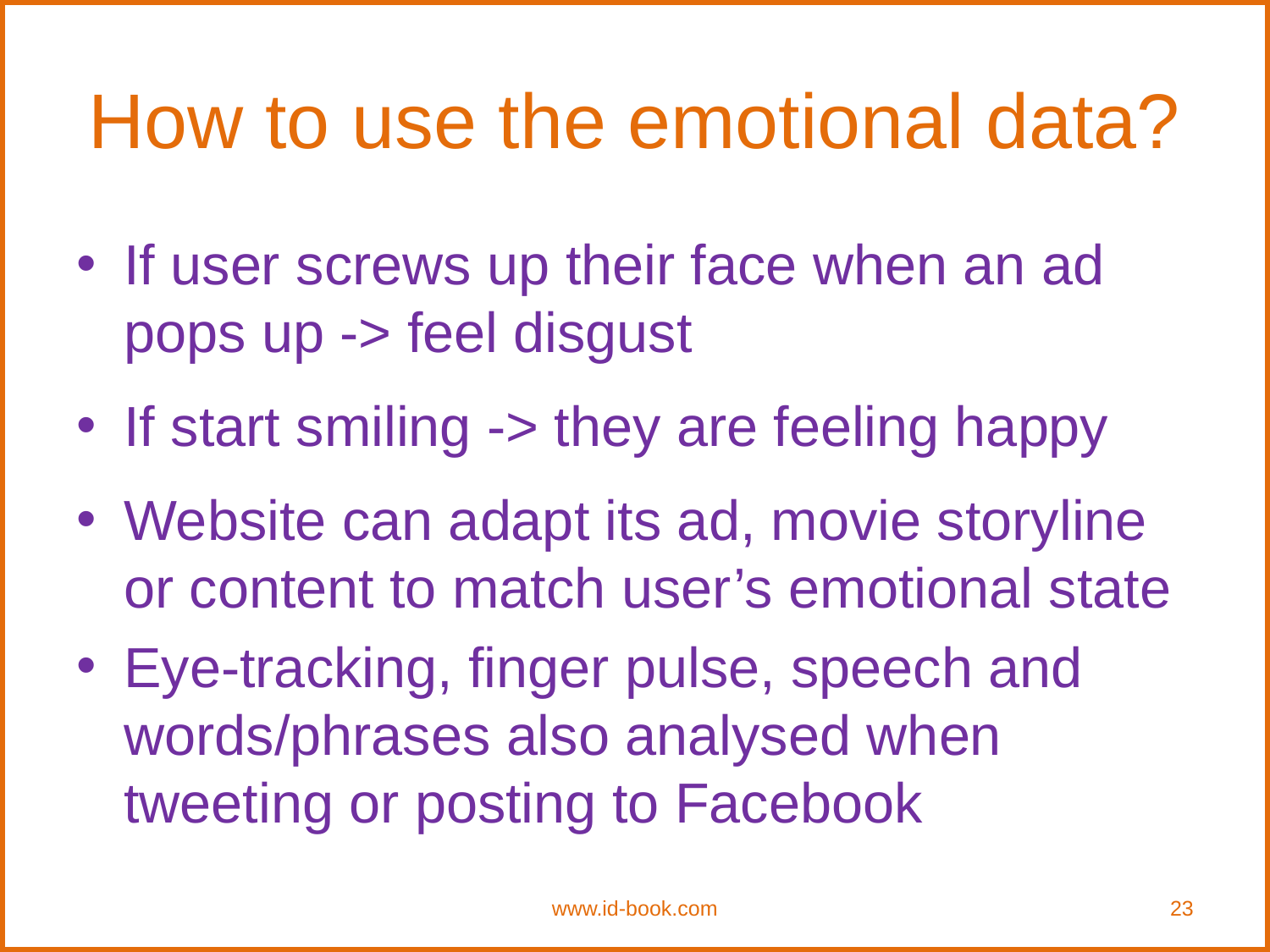

# How to use the emotional data?
If user screws up their face when an ad pops up -> feel disgust

If start smiling -> they are feeling happy

Website can adapt its ad, movie storyline or content to match user’s emotional state
Eye-tracking, finger pulse, speech and words/phrases also analysed when tweeting or posting to Facebook
www.id-book.com
23